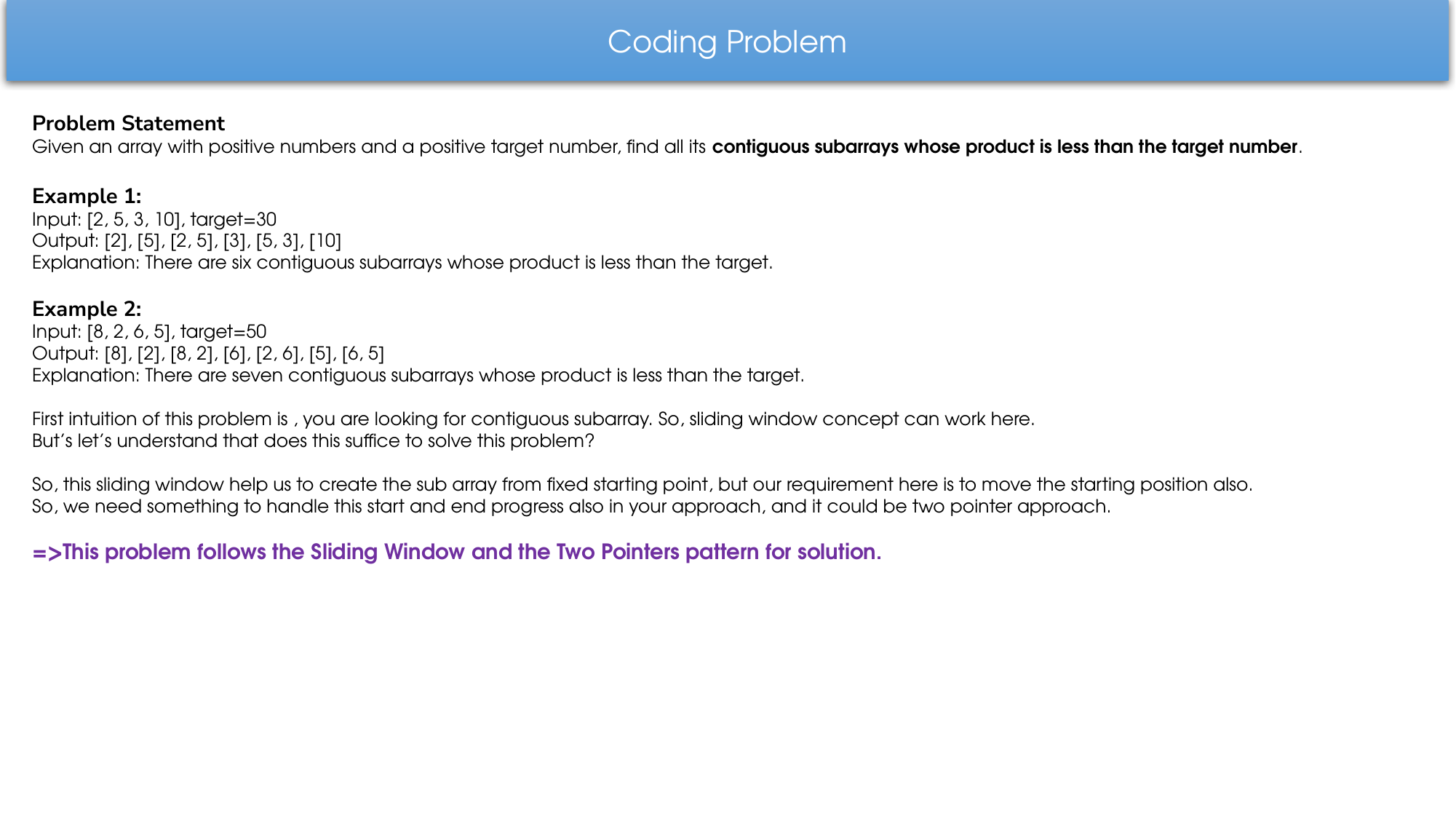

Coding Problem
Problem Statement
Given an array with positive numbers and a positive target number, find all its contiguous subarrays whose product is less than the target number.

Example 1:
Input: [2, 5, 3, 10], target=30
Output: [2], [5], [2, 5], [3], [5, 3], [10]
Explanation: There are six contiguous subarrays whose product is less than the target.

Example 2:
Input: [8, 2, 6, 5], target=50
Output: [8], [2], [8, 2], [6], [2, 6], [5], [6, 5]
Explanation: There are seven contiguous subarrays whose product is less than the target.

First intuition of this problem is , you are looking for contiguous subarray. So, sliding window concept can work here.
But’s let’s understand that does this suffice to solve this problem?

So, this sliding window help us to create the sub array from fixed starting point, but our requirement here is to move the starting position also.
So, we need something to handle this start and end progress also in your approach, and it could be two pointer approach.

=>This problem follows the Sliding Window and the Two Pointers pattern for solution.